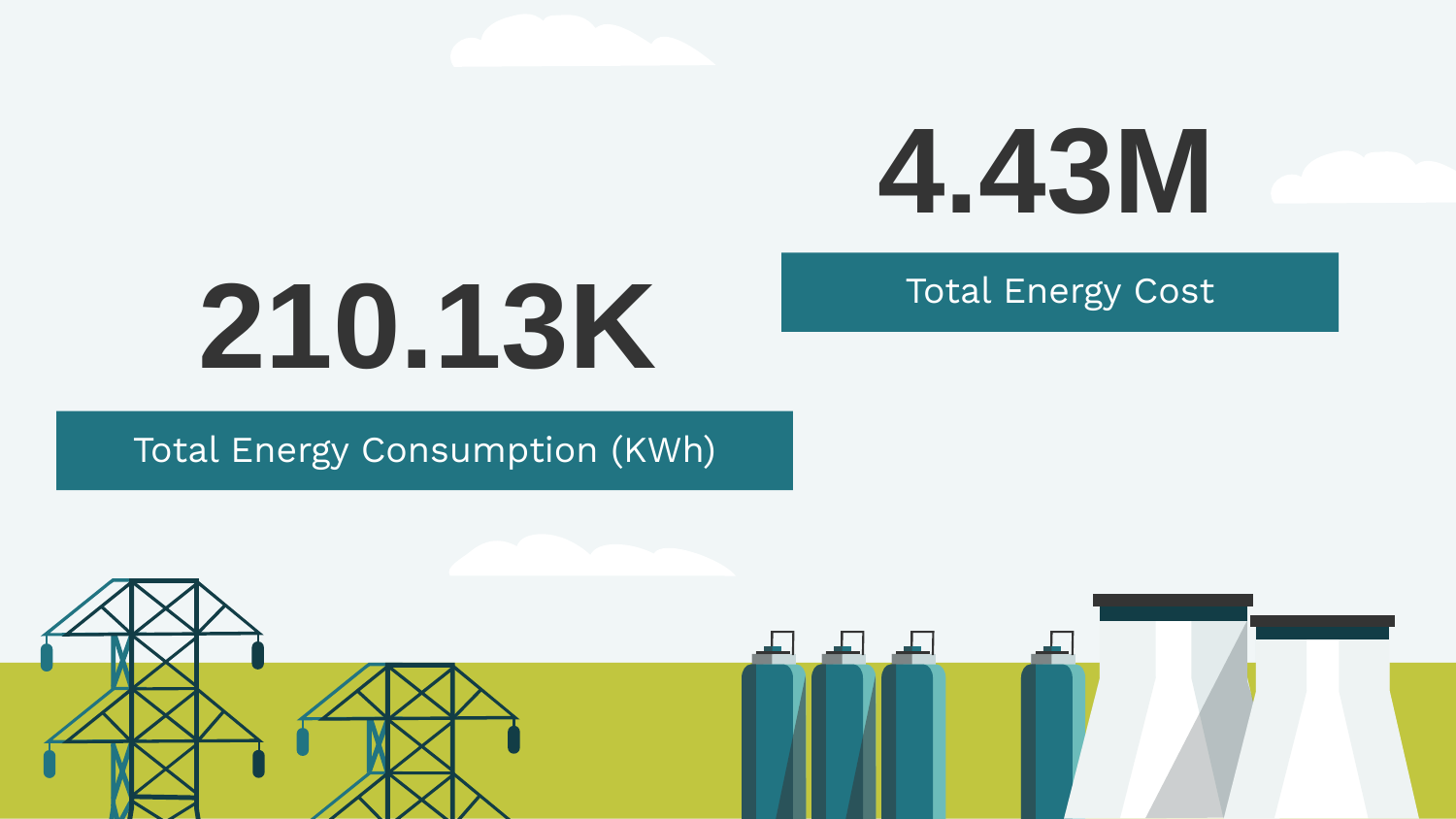

4.43M

# 210.13K
Total Energy Cost
Total Energy Consumption (KWh)